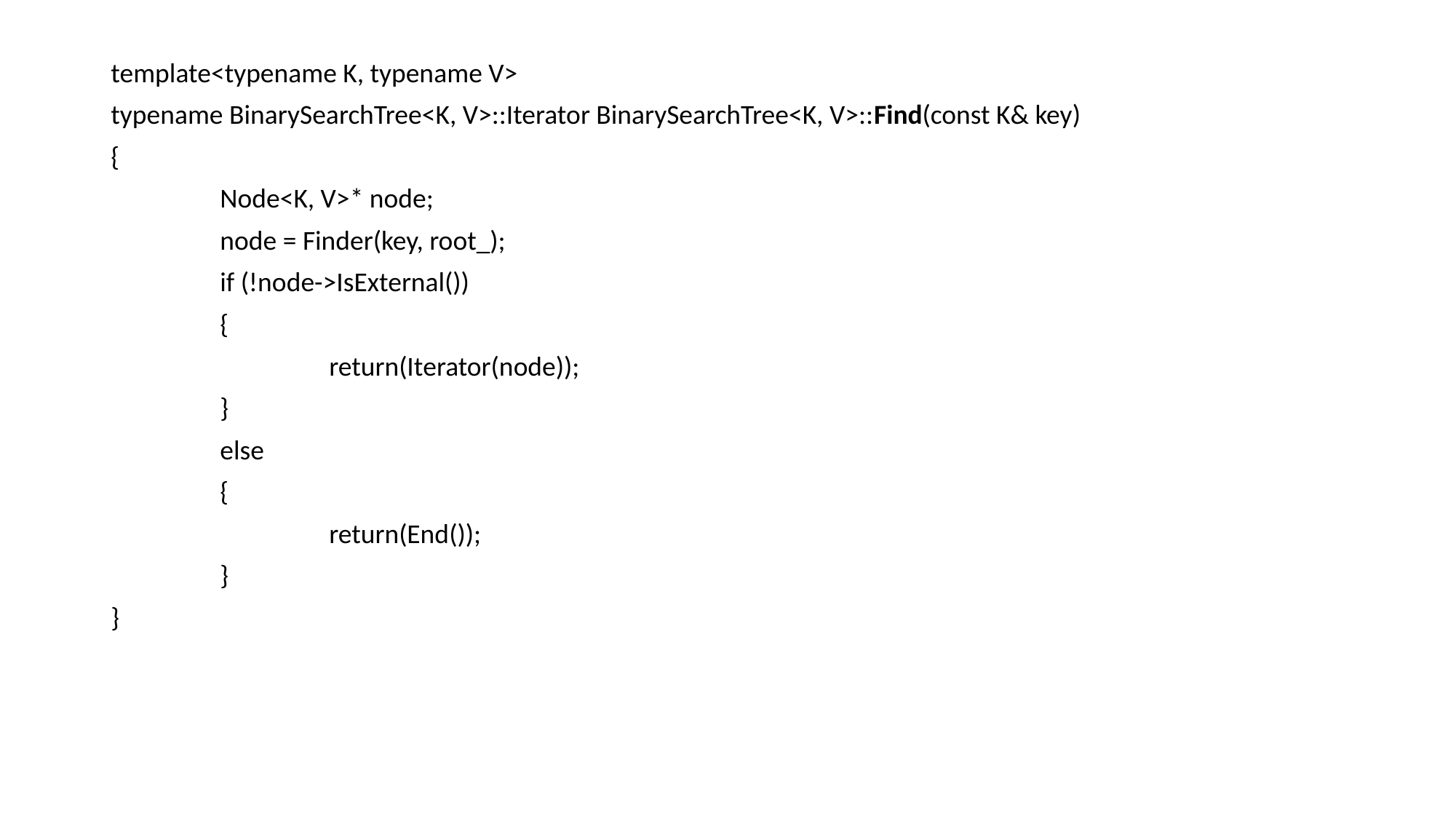

template<typename K, typename V>
typename BinarySearchTree<K, V>::Iterator BinarySearchTree<K, V>::Find(const K& key)
{
	Node<K, V>* node;
	node = Finder(key, root_);
	if (!node->IsExternal())
	{
		return(Iterator(node));
	}
	else
	{
		return(End());
	}
}